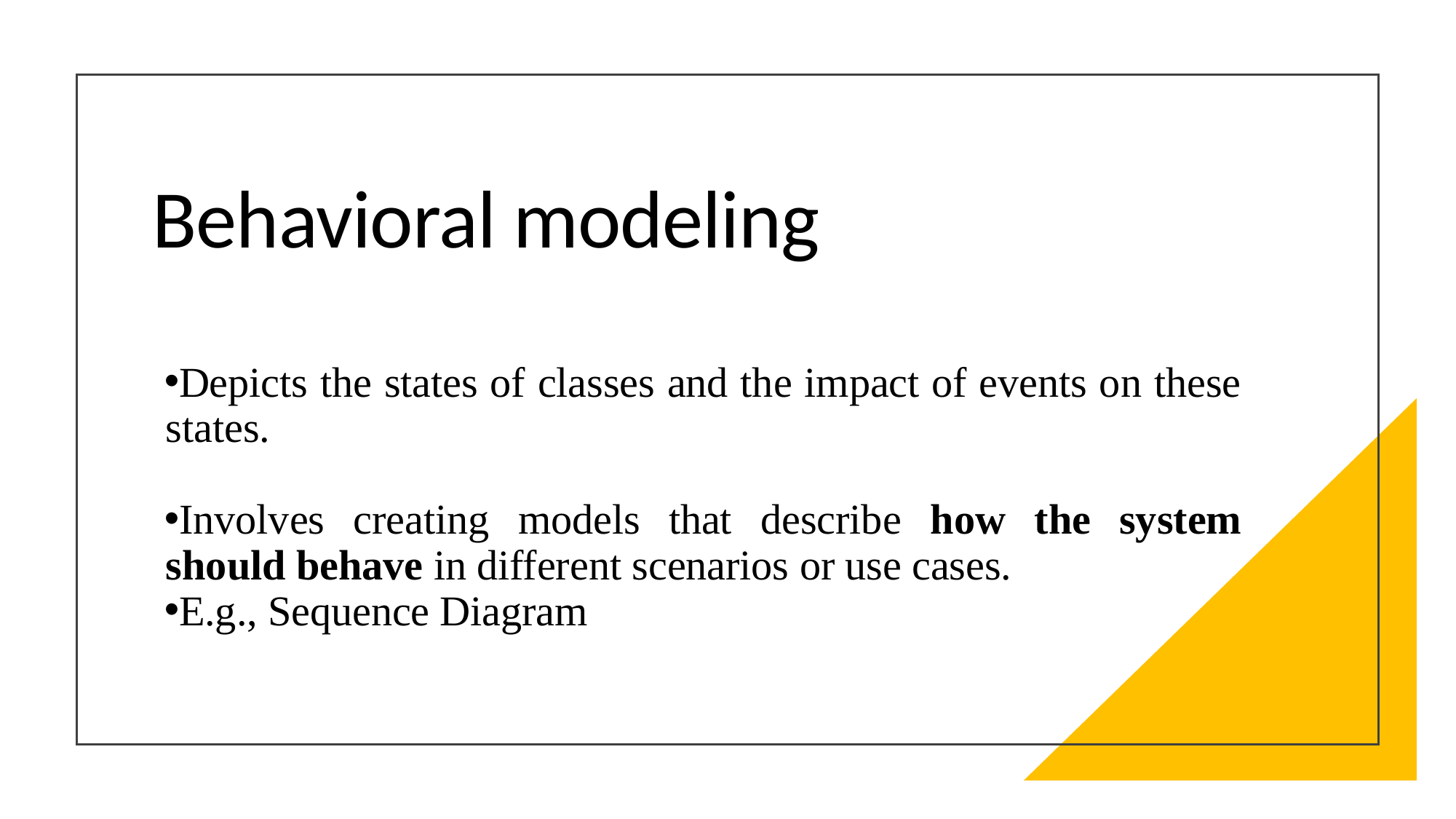

# Behavioral modeling
Depicts the states of classes and the impact of events on these states.

Involves creating models that describe how the system should behave in different scenarios or use cases.
E.g., Sequence Diagram